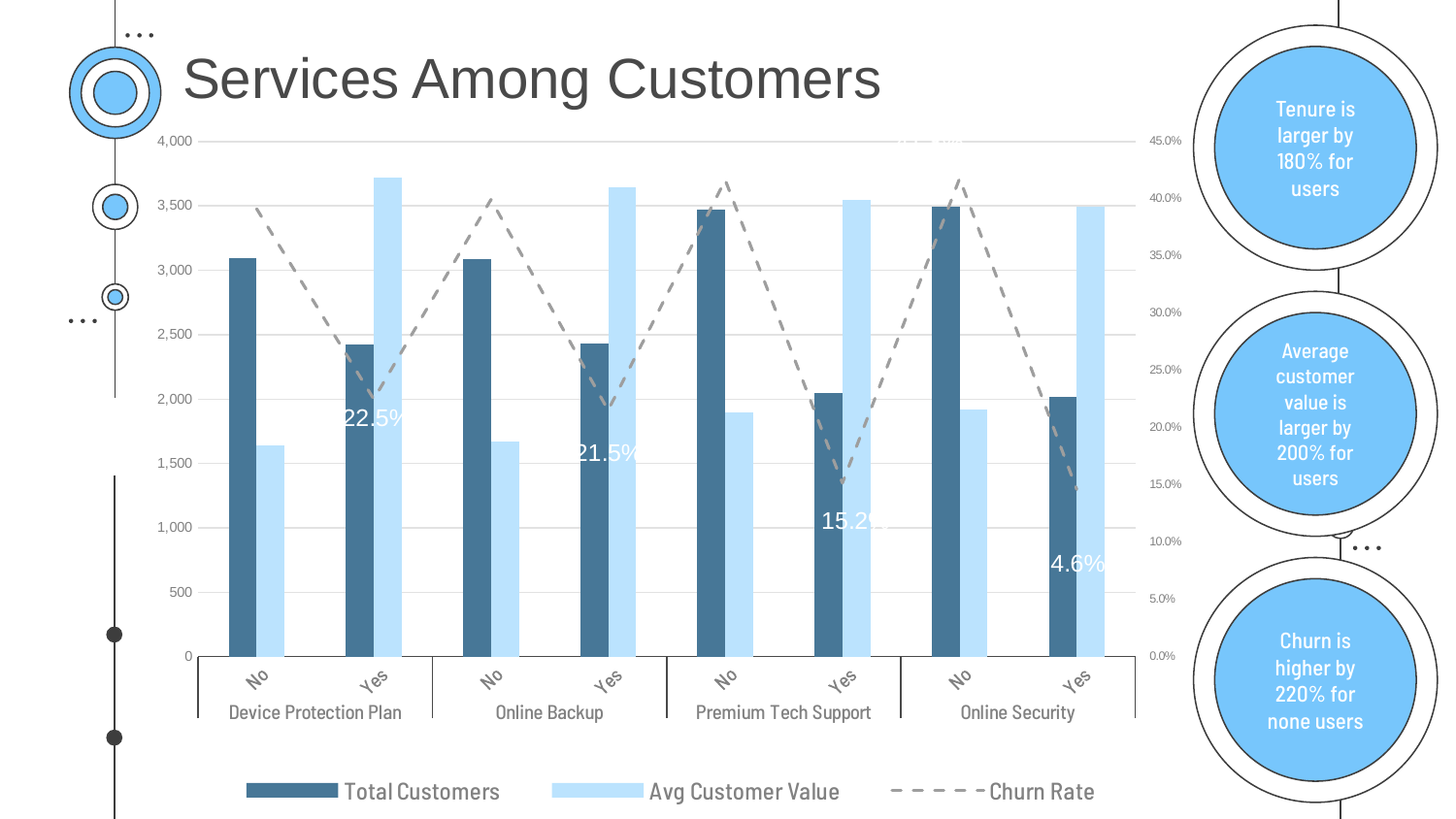

Tenure is larger by 180% for users
# Services Among Customers

### Chart

| Category | Avg Customer Value | Total Customers | Churn Rate |
|---|---|---|---|
| No | 1641.25759042958 | 3095.0 | 0.3913 |
| Yes | 3723.71462108219 | 2422.0 | 0.225 |
| No | 1672.21326870071 | 3088.0 | 0.3993 |
| Yes | 3641.812613683 | 2429.0 | 0.2153 |
| No | 1895.7668925387 | 3473.0 | 0.4164 |
| Yes | 3547.95272350941 | 2044.0 | 0.1517 |
| No | 1921.20260965409 | 3498.0 | 0.4177 |
| Yes | 3493.5185859422 | 2019.0 | 0.1461 |
$20K

Average customer value is larger by 200% for users
10%
45K

Churn is higher by 220% for none users